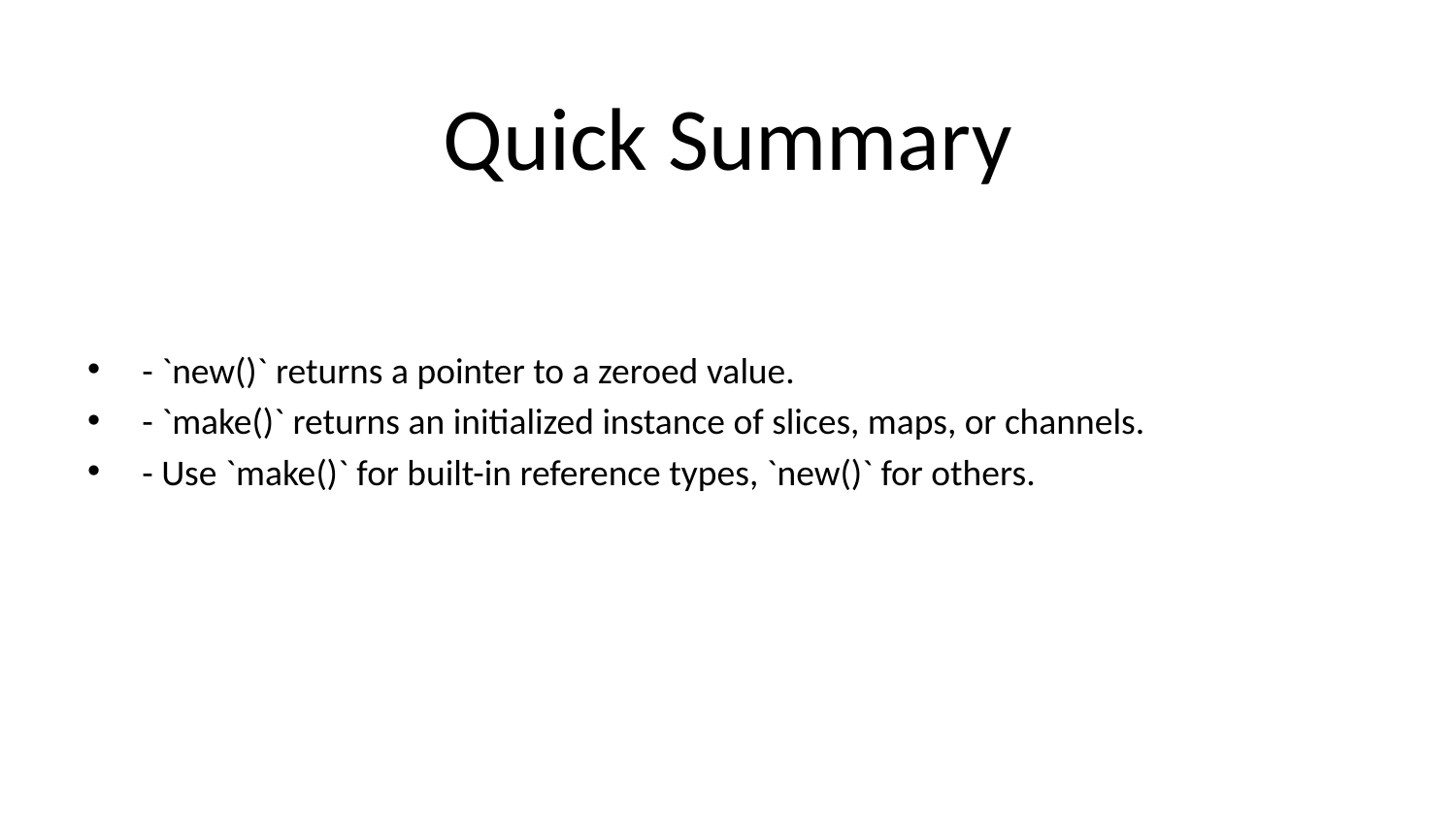

# Quick Summary

- `new()` returns a pointer to a zeroed value.
- `make()` returns an initialized instance of slices, maps, or channels.
- Use `make()` for built-in reference types, `new()` for others.